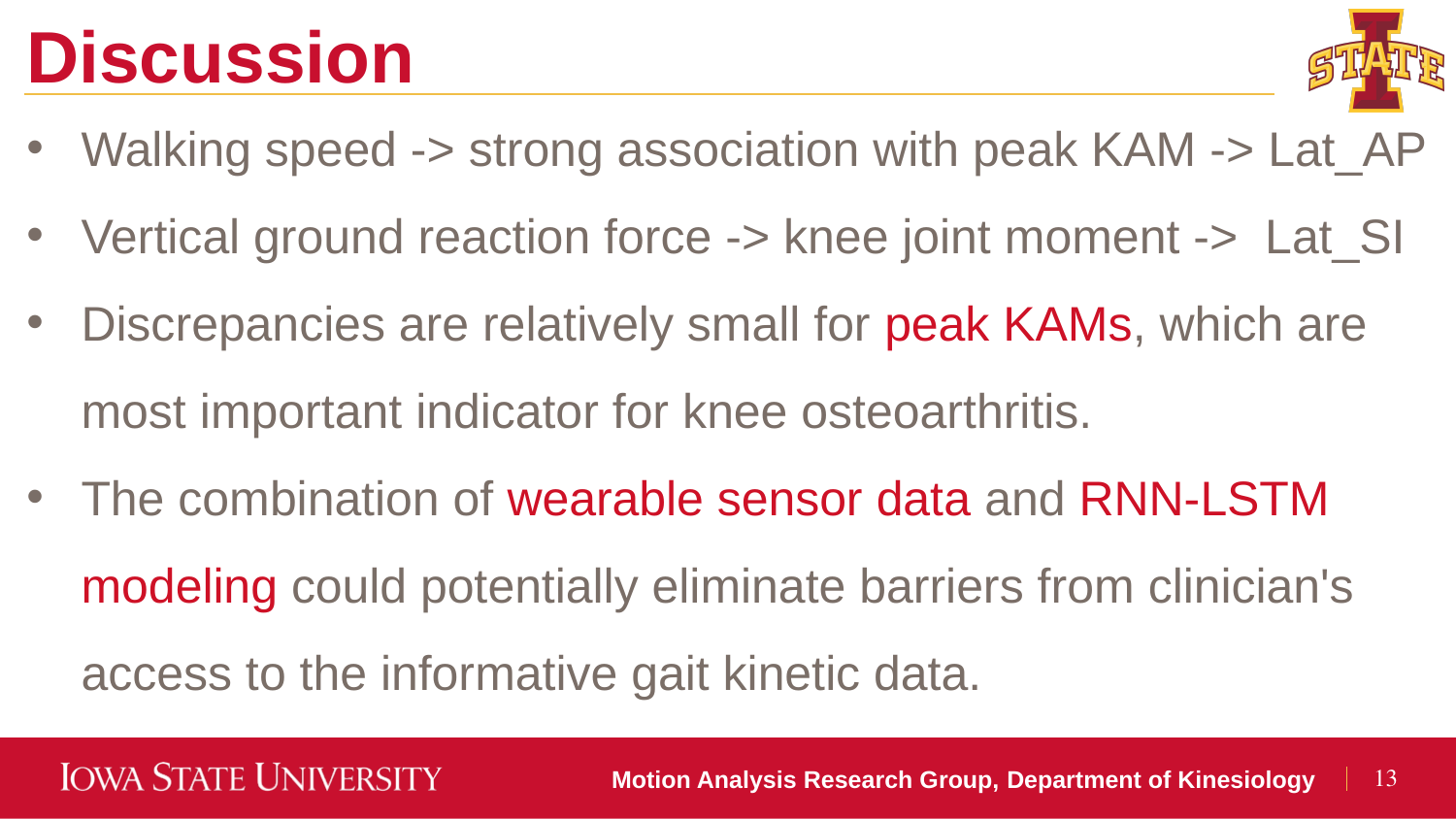

Discussion
Walking speed -> strong association with peak KAM -> Lat_AP
Vertical ground reaction force -> knee joint moment ->  Lat_SI
Discrepancies are relatively small for peak KAMs, which are most important indicator for knee osteoarthritis.
The combination of wearable sensor data and RNN-LSTM modeling could potentially eliminate barriers from clinician's access to the informative gait kinetic data.